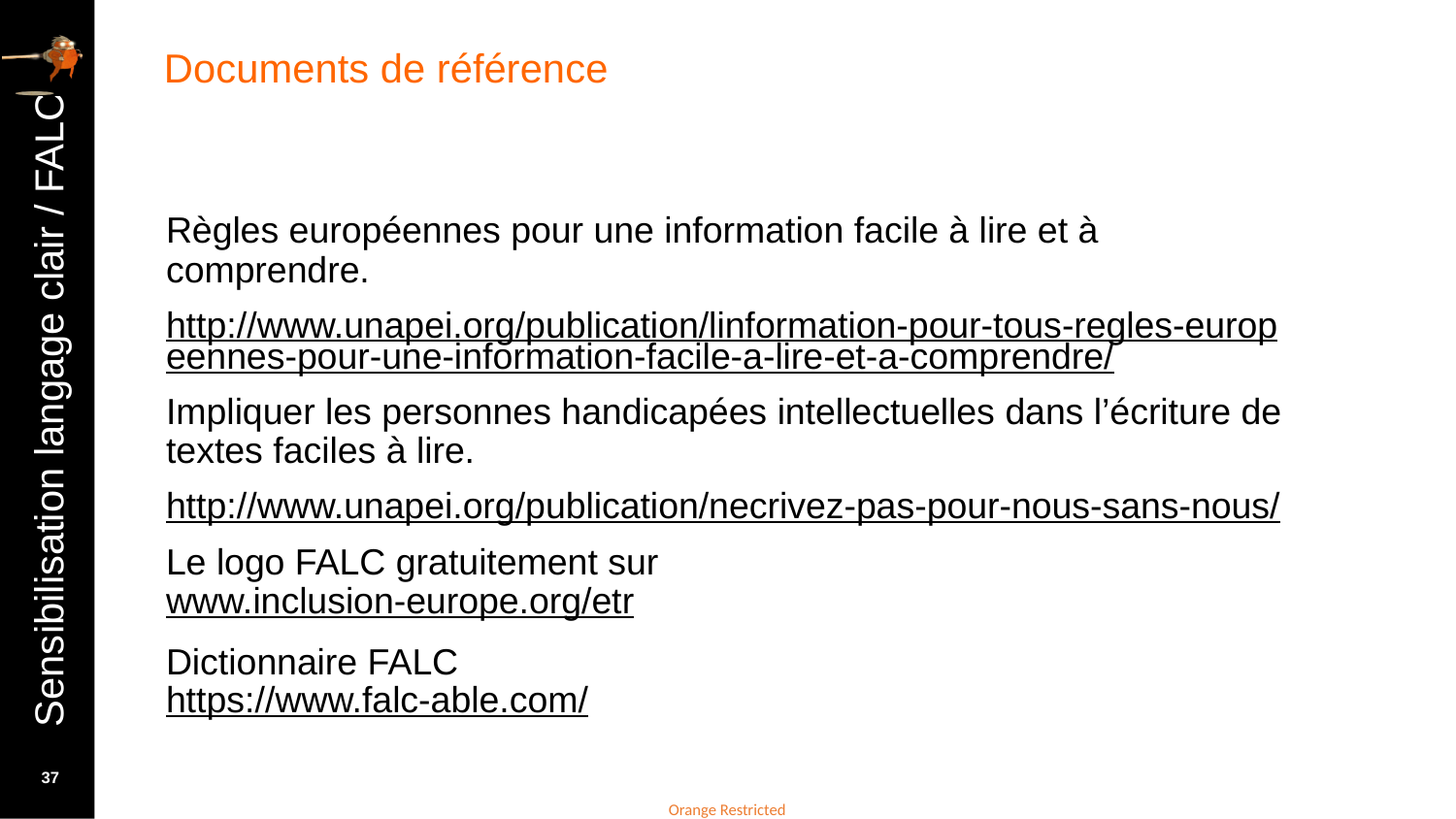

# Documents de référence
Règles européennes pour une information facile à lire et à comprendre.
http://www.unapei.org/publication/linformation-pour-tous-regles-europeennes-pour-une-information-facile-a-lire-et-a-comprendre/
Impliquer les personnes handicapées intellectuelles dans l’écriture de textes faciles à lire.
http://www.unapei.org/publication/necrivez-pas-pour-nous-sans-nous/
Le logo FALC gratuitement sur
www.inclusion-europe.org/etr
Dictionnaire FALC
https://www.falc-able.com/